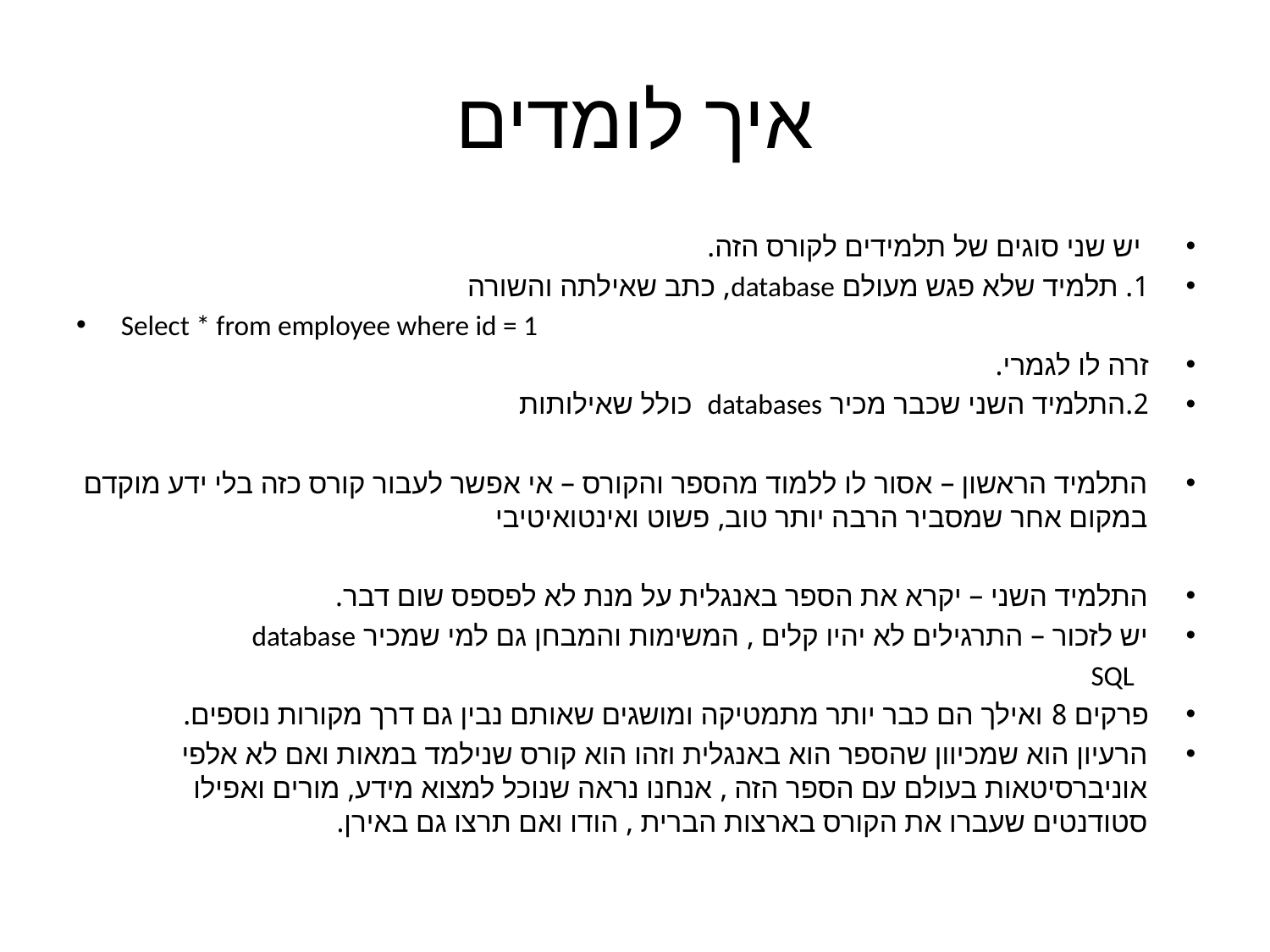

# איך לומדים
 יש שני סוגים של תלמידים לקורס הזה.
1. תלמיד שלא פגש מעולם database, כתב שאילתה והשורה
Select * from employee where id = 1
זרה לו לגמרי.
2.התלמיד השני שכבר מכיר databases  כולל שאילותות

התלמיד הראשון – אסור לו ללמוד מהספר והקורס – אי אפשר לעבור קורס כזה בלי ידע מוקדם במקום אחר שמסביר הרבה יותר טוב, פשוט ואינטואיטיבי

התלמיד השני – יקרא את הספר באנגלית על מנת לא לפספס שום דבר.
יש לזכור – התרגילים לא יהיו קלים , המשימות והמבחן גם למי שמכיר database
        SQL
פרקים 8 ואילך הם כבר יותר מתמטיקה ומושגים שאותם נבין גם דרך מקורות נוספים.
הרעיון הוא שמכיוון שהספר הוא באנגלית וזהו הוא קורס שנילמד במאות ואם לא אלפי אוניברסיטאות בעולם עם הספר הזה , אנחנו נראה שנוכל למצוא מידע, מורים ואפילו סטודנטים שעברו את הקורס בארצות הברית , הודו ואם תרצו גם באירן.